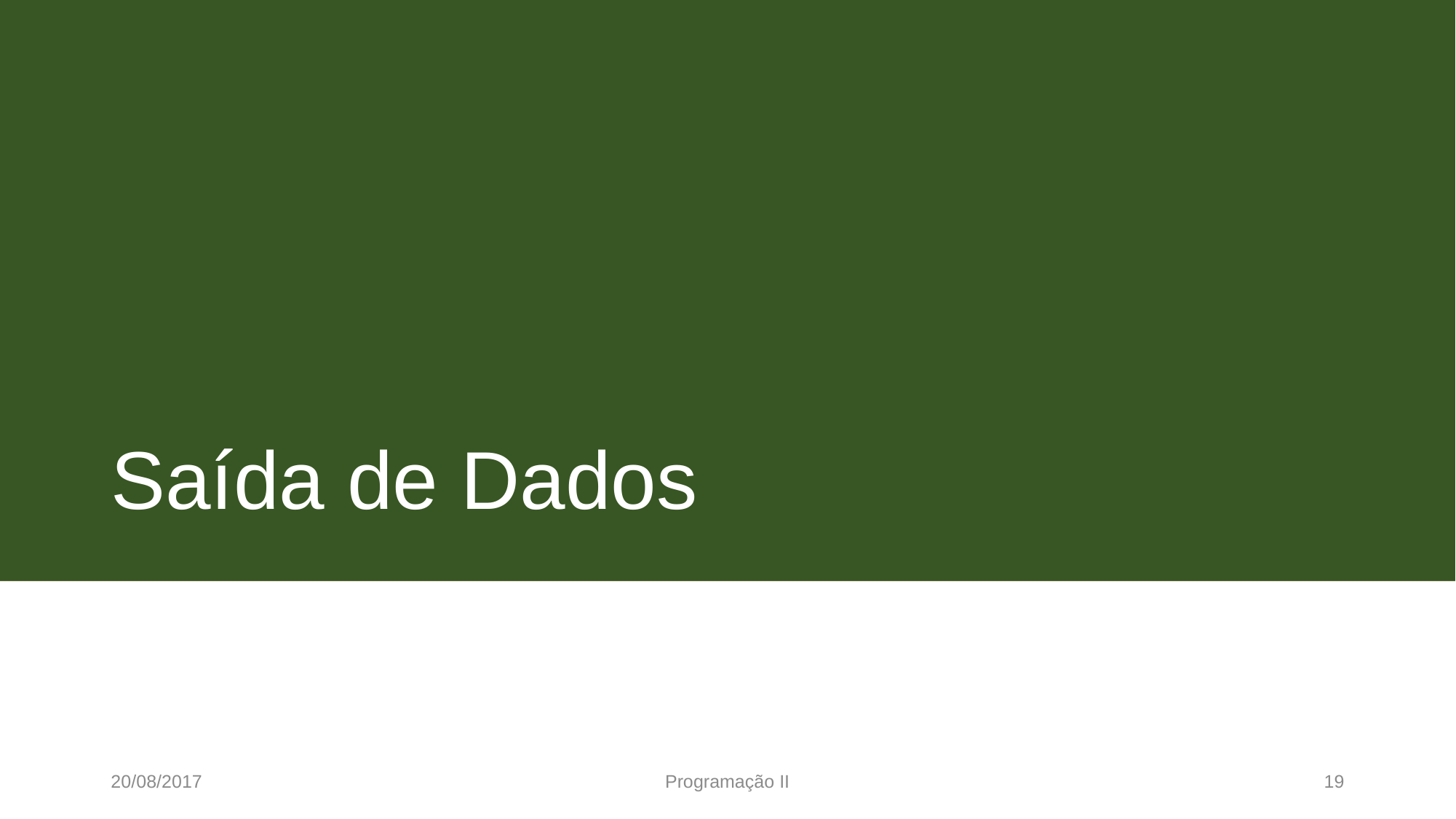

# Saída de Dados
20/08/2017
Programação II
19